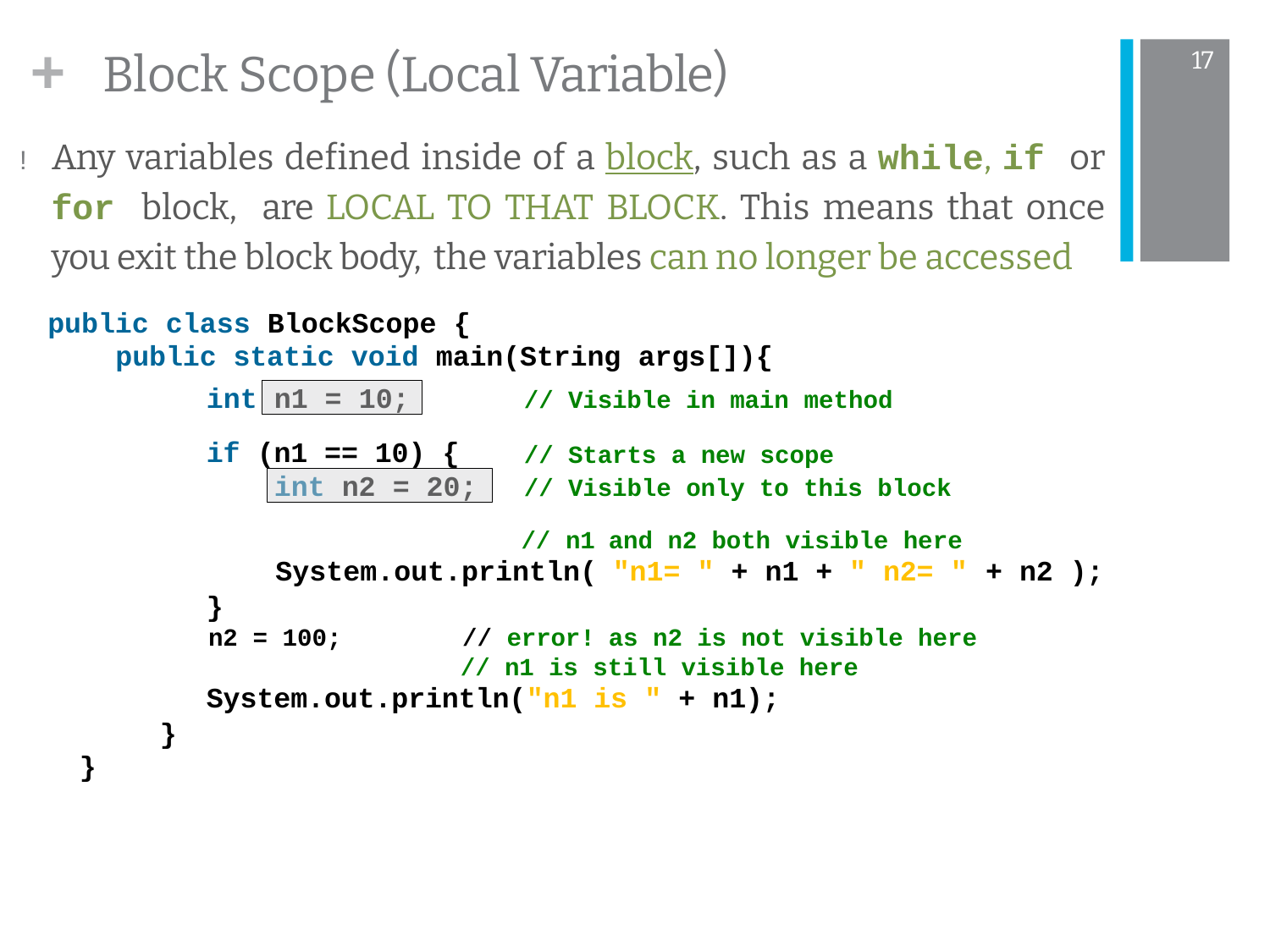

+

Block Scope (Local Variable)
17
! Any variables defined inside of a block, such as a while, if or for block,  are LOCAL TO THAT BLOCK. This means that once you exit the block body,  the variables can no longer be accessed
public class BlockScope {
public static void main(String args[]){
int
n1 = 10;

// Visible in main method
if (n1 == 10) {
// Starts a new scope
// Visible only to this block
int n2 = 20;

// n1
System.out.println(
}
n2 = 100;	// error!
and n2 both visible here
"n1= " + n1 + " n2= "
+ n2 );
as n2 is not visible here
// n1 is still visible here
System.out.println("n1 is " + n1);
}
}